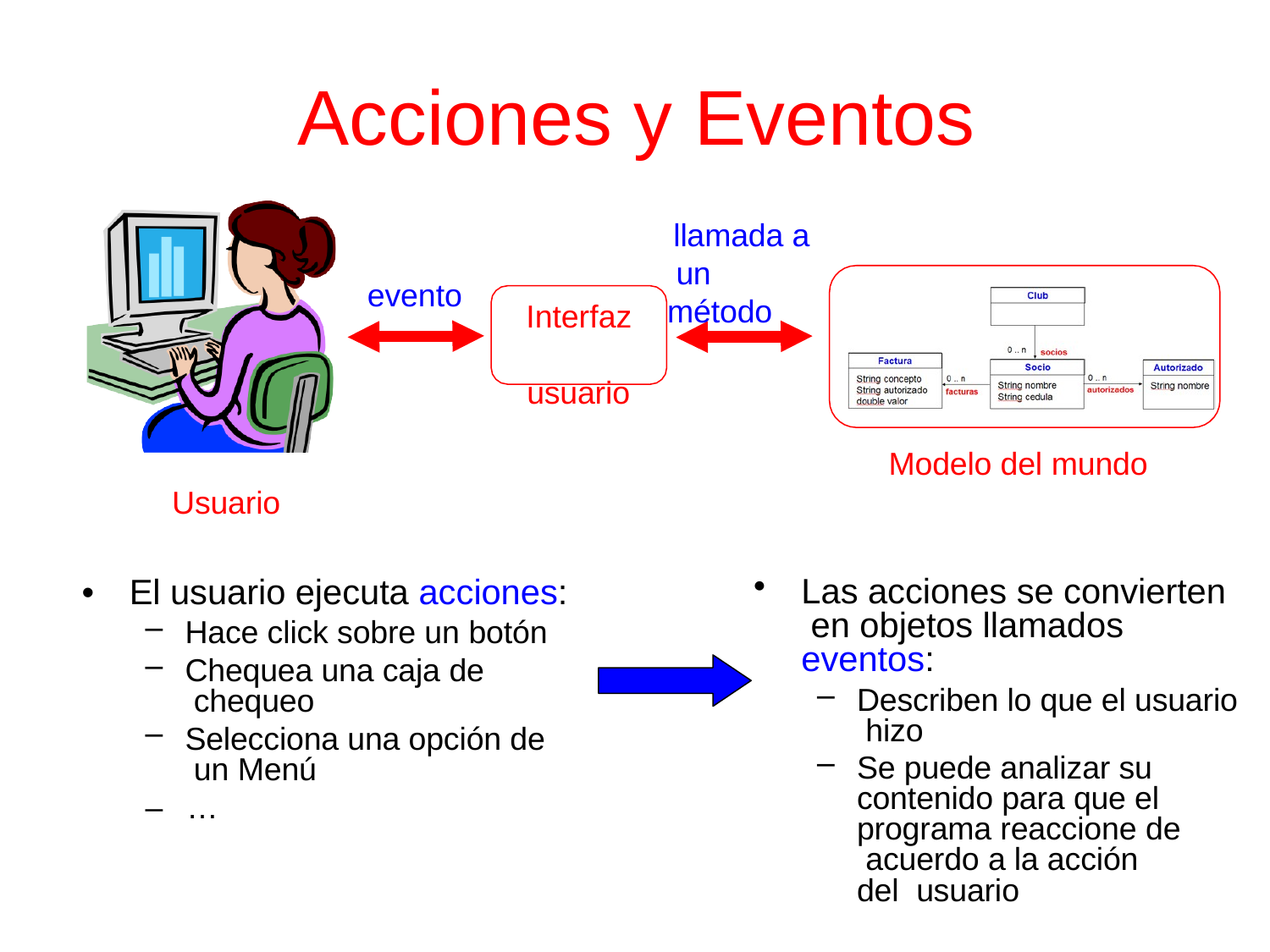

# Acciones y Eventos

llamada a  un método

evento

Interfaz  usuario

Modelo del mundo
Usuario
•
El usuario ejecuta acciones:
Las acciones se convierten  en objetos llamados  eventos:
Hace click sobre un botón
Chequea una caja de  chequeo
Selecciona una opción de  un Menú
–	…

Describen lo que el usuario  hizo
Se puede analizar su  contenido para que el  programa reaccione de  acuerdo a la acción del  usuario